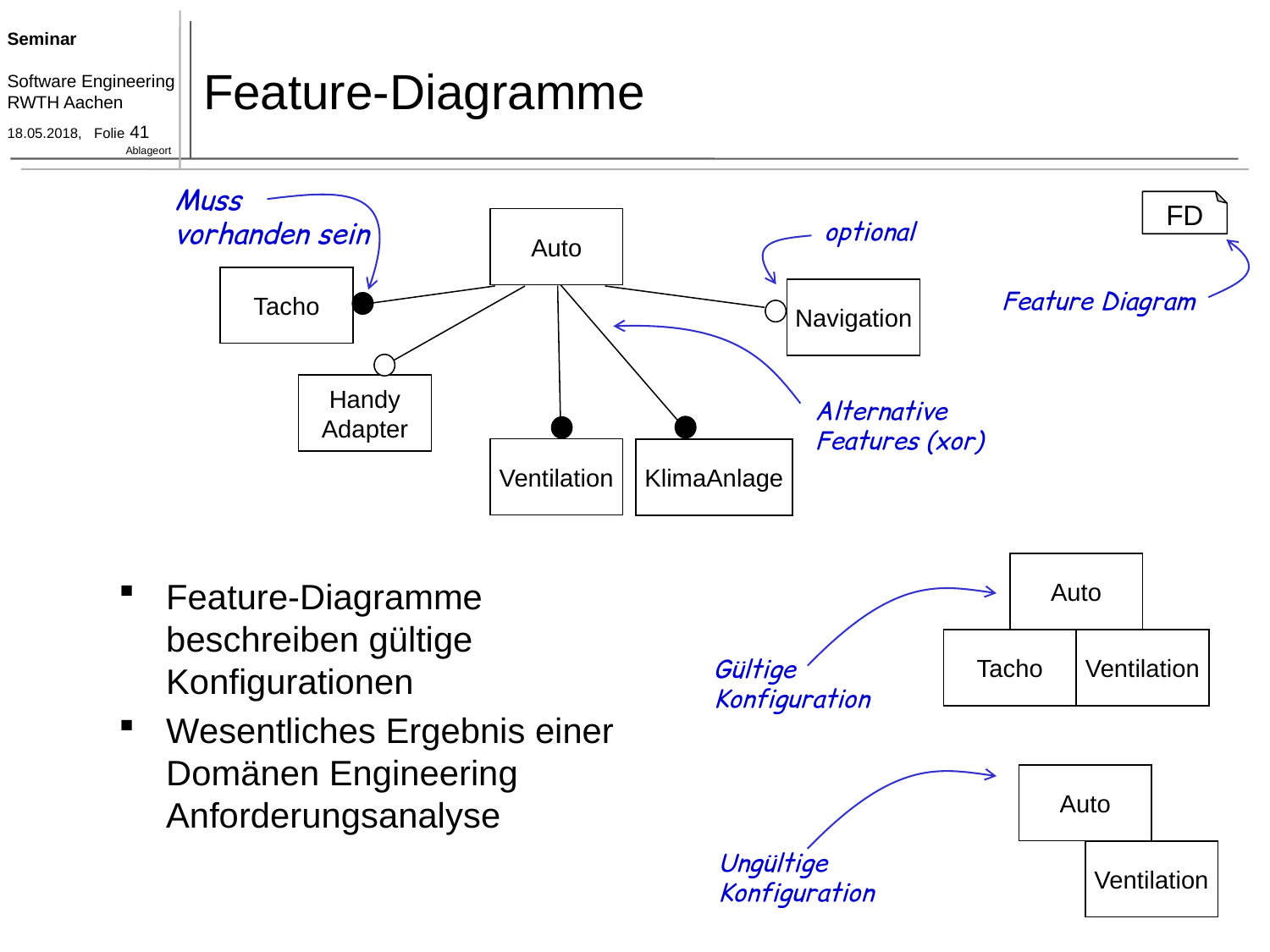

# Feature-Diagramme

Muss
vorhanden sein
FD
Auto
optional

Tacho
Feature Diagram
Navigation

Handy
Adapter
Alternative
Features (xor)

Ventilation
KlimaAnlage

Auto
Feature-Diagramme beschreiben gültige Konfigurationen
Wesentliches Ergebnis einer Domänen Engineering
Anforderungsanalyse

Tacho
Ventilation
Gültige
Konfiguration

Auto
Ungültige
Konfiguration

Ventilation